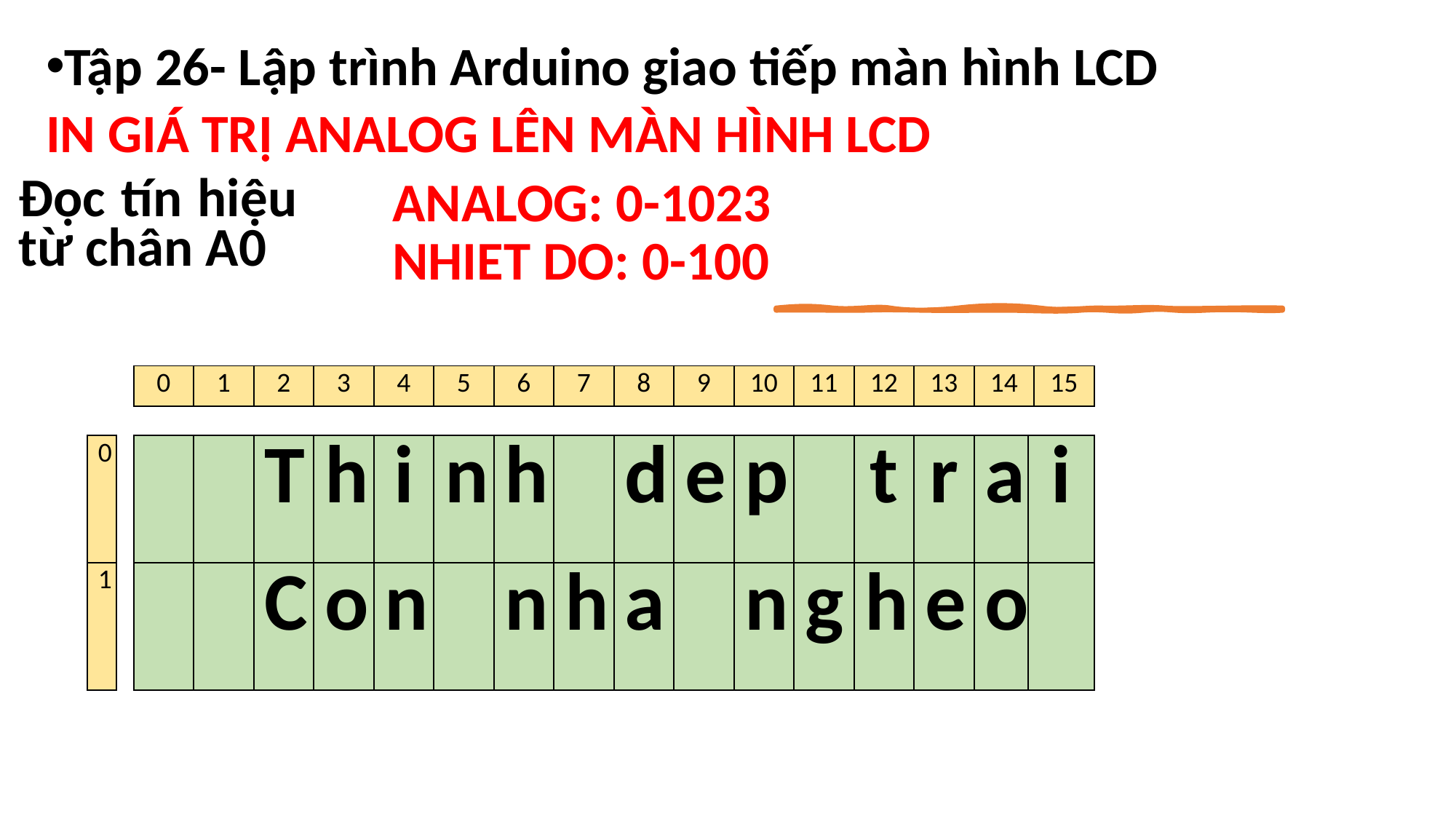

Tập 26- Lập trình Arduino giao tiếp màn hình LCD
IN GIÁ TRỊ ANALOG LÊN MÀN HÌNH LCD
Đọc tín hiệu từ chân A0
ANALOG: 0-1023
NHIET DO: 0-100

| 0 | 1 | 2 | 3 | 4 | 5 | 6 | 7 | 8 | 9 | 10 | 11 | 12 | 13 | 14 | 15 |
| --- | --- | --- | --- | --- | --- | --- | --- | --- | --- | --- | --- | --- | --- | --- | --- |
| 0 |
| --- |
| 1 |
|  |  | T | h | i | n | h |  | d | e | p |  | t | r | a | i |
| --- | --- | --- | --- | --- | --- | --- | --- | --- | --- | --- | --- | --- | --- | --- | --- |
|  |  | C | o | n |  | n | h | a |  | n | g | h | e | o |  |